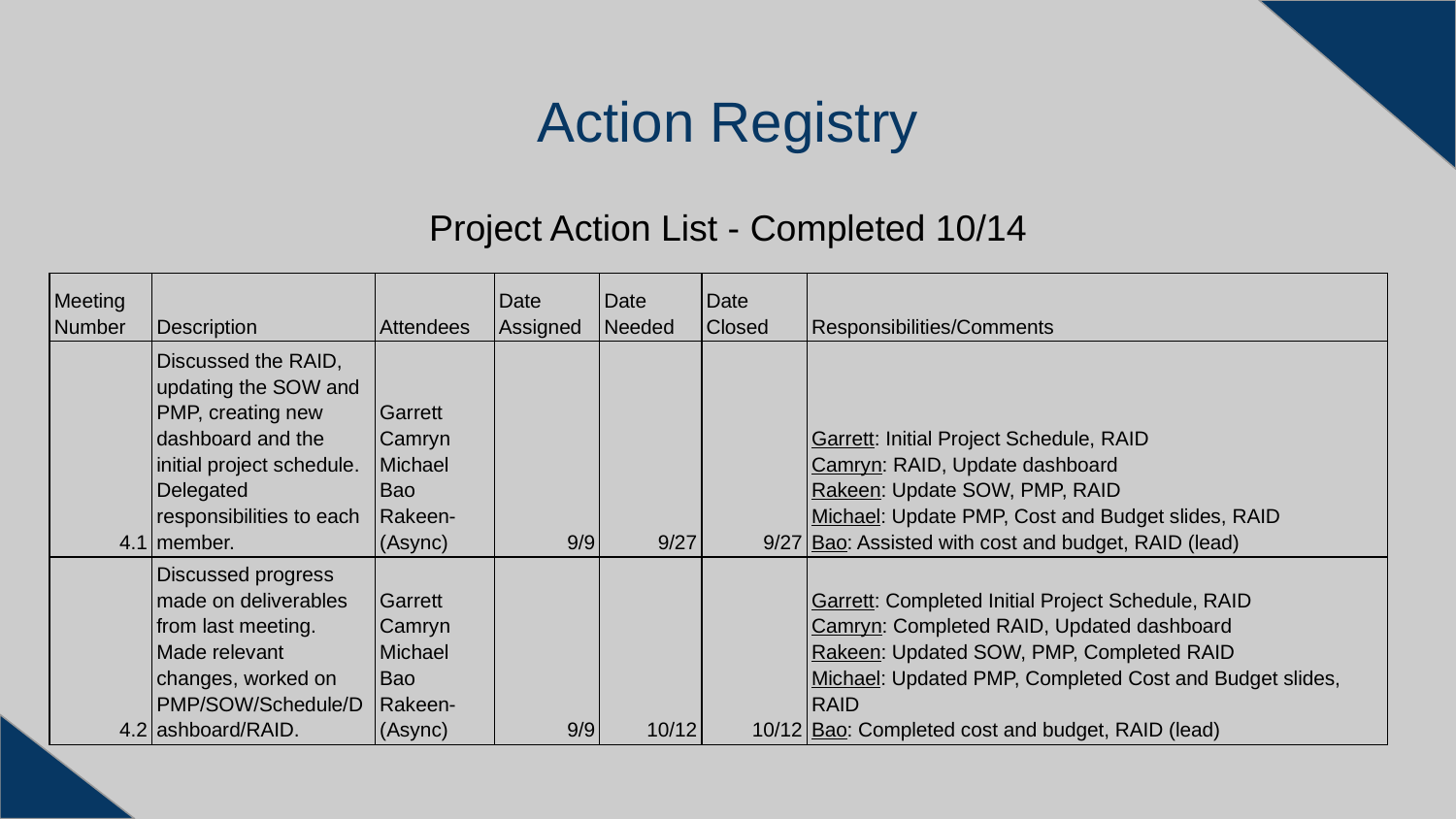

# Action Registry
Project Action List - Completed 10/14
| Meeting Number | Description | Attendees | Date Assigned | Date Needed | Date Closed | Responsibilities/Comments |
| --- | --- | --- | --- | --- | --- | --- |
| 4.1 | Discussed the RAID, updating the SOW and PMP, creating new dashboard and the initial project schedule. Delegated responsibilities to each member. | Garrett Camryn Michael Bao Rakeen- (Async) | 9/9 | 9/27 | 9/27 | Garrett: Initial Project Schedule, RAID Camryn: RAID, Update dashboard Rakeen: Update SOW, PMP, RAID Michael: Update PMP, Cost and Budget slides, RAID Bao: Assisted with cost and budget, RAID (lead) |
| 4.2 | Discussed progress made on deliverables from last meeting. Made relevant changes, worked on PMP/SOW/Schedule/Dashboard/RAID. | Garrett Camryn Michael Bao Rakeen- (Async) | 9/9 | 10/12 | 10/12 | Garrett: Completed Initial Project Schedule, RAID Camryn: Completed RAID, Updated dashboard Rakeen: Updated SOW, PMP, Completed RAID Michael: Updated PMP, Completed Cost and Budget slides, RAID Bao: Completed cost and budget, RAID (lead) |